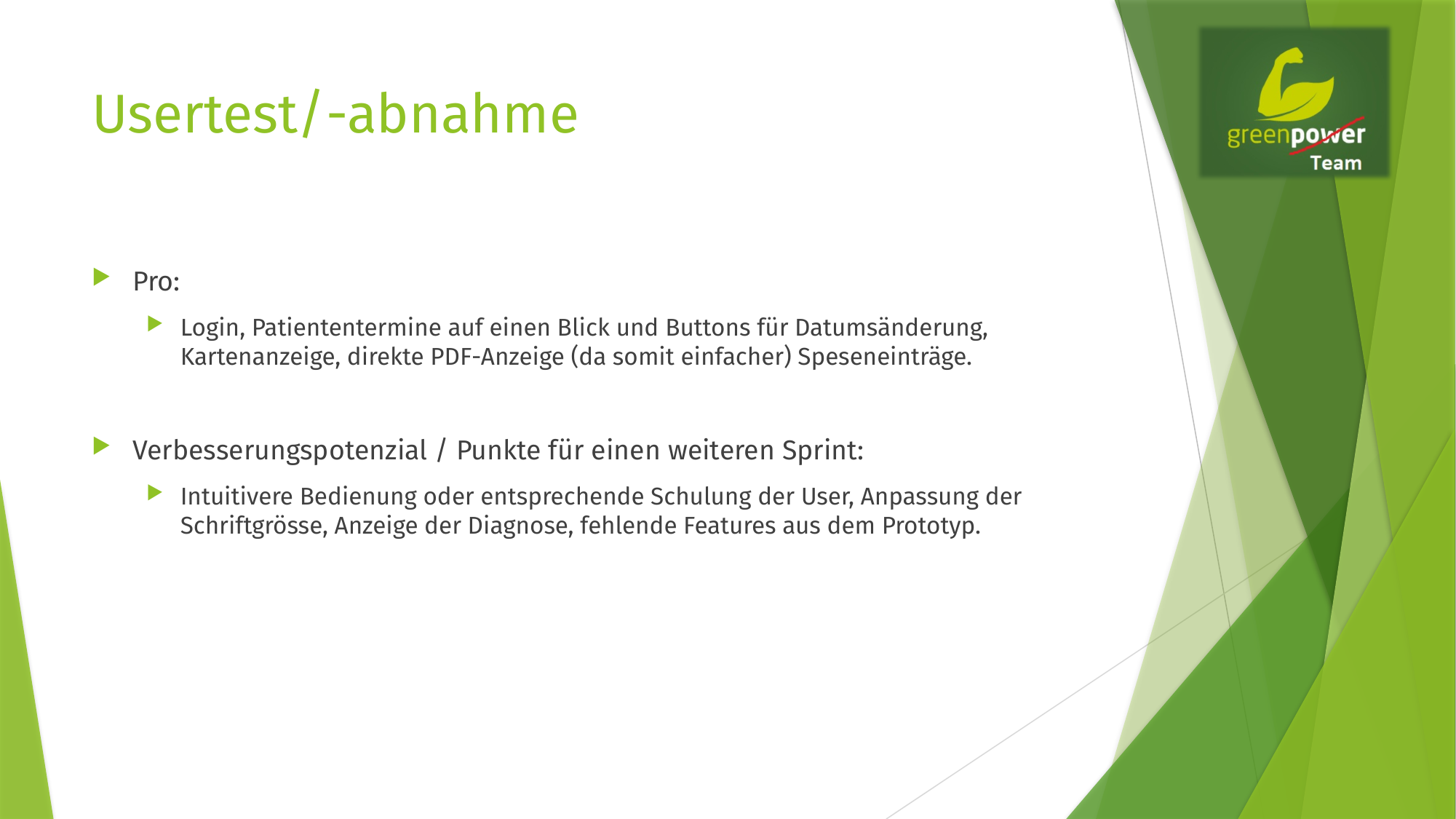

# Usertest/-abnahme
Pro:
Login, Patiententermine auf einen Blick und Buttons für Datumsänderung, Kartenanzeige, direkte PDF-Anzeige (da somit einfacher) Speseneinträge.

Verbesserungspotenzial / Punkte für einen weiteren Sprint:
Intuitivere Bedienung oder entsprechende Schulung der User, Anpassung der Schriftgrösse, Anzeige der Diagnose, fehlende Features aus dem Prototyp.